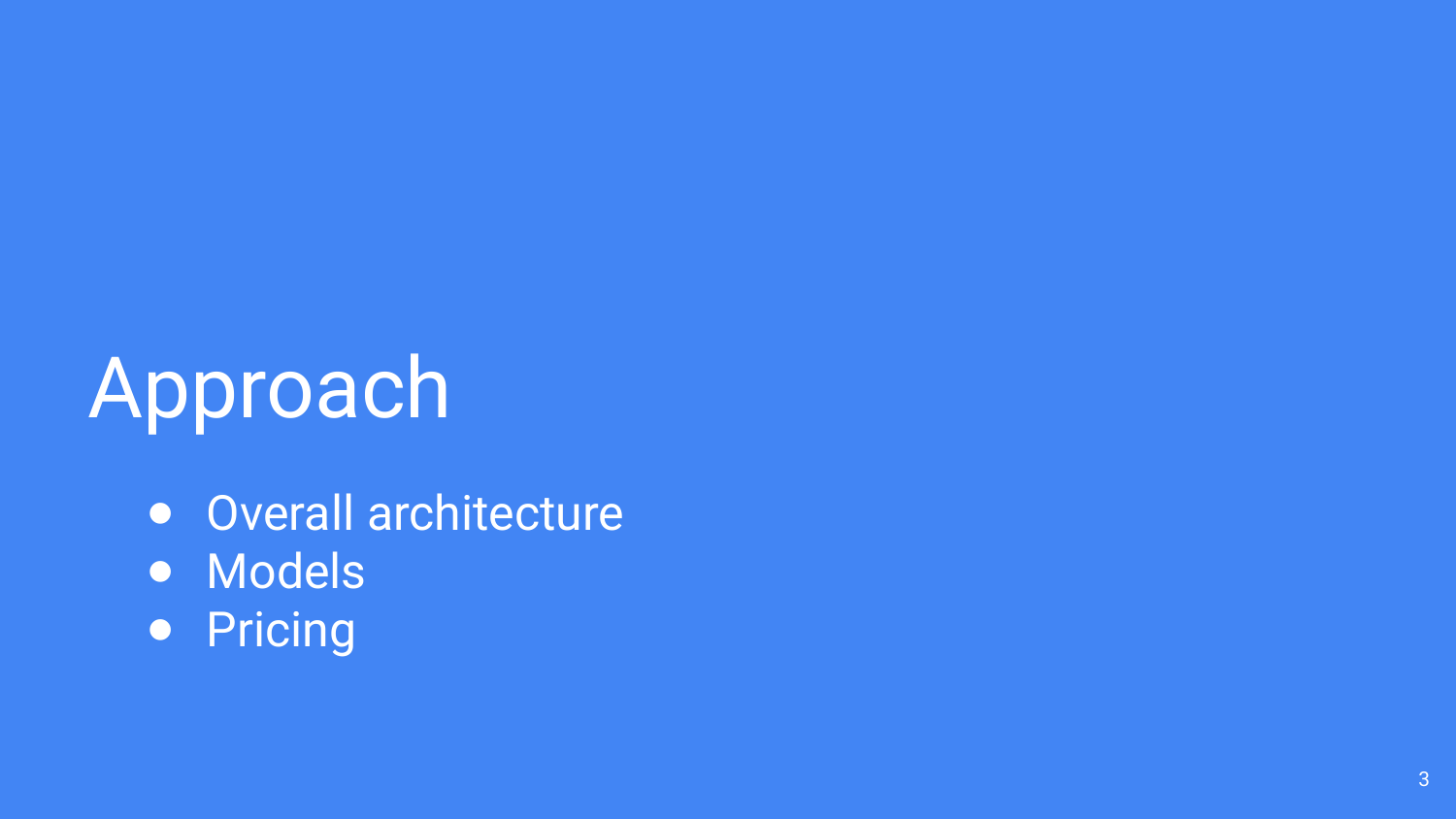

# Approach
Overall architecture
Models
Pricing
3